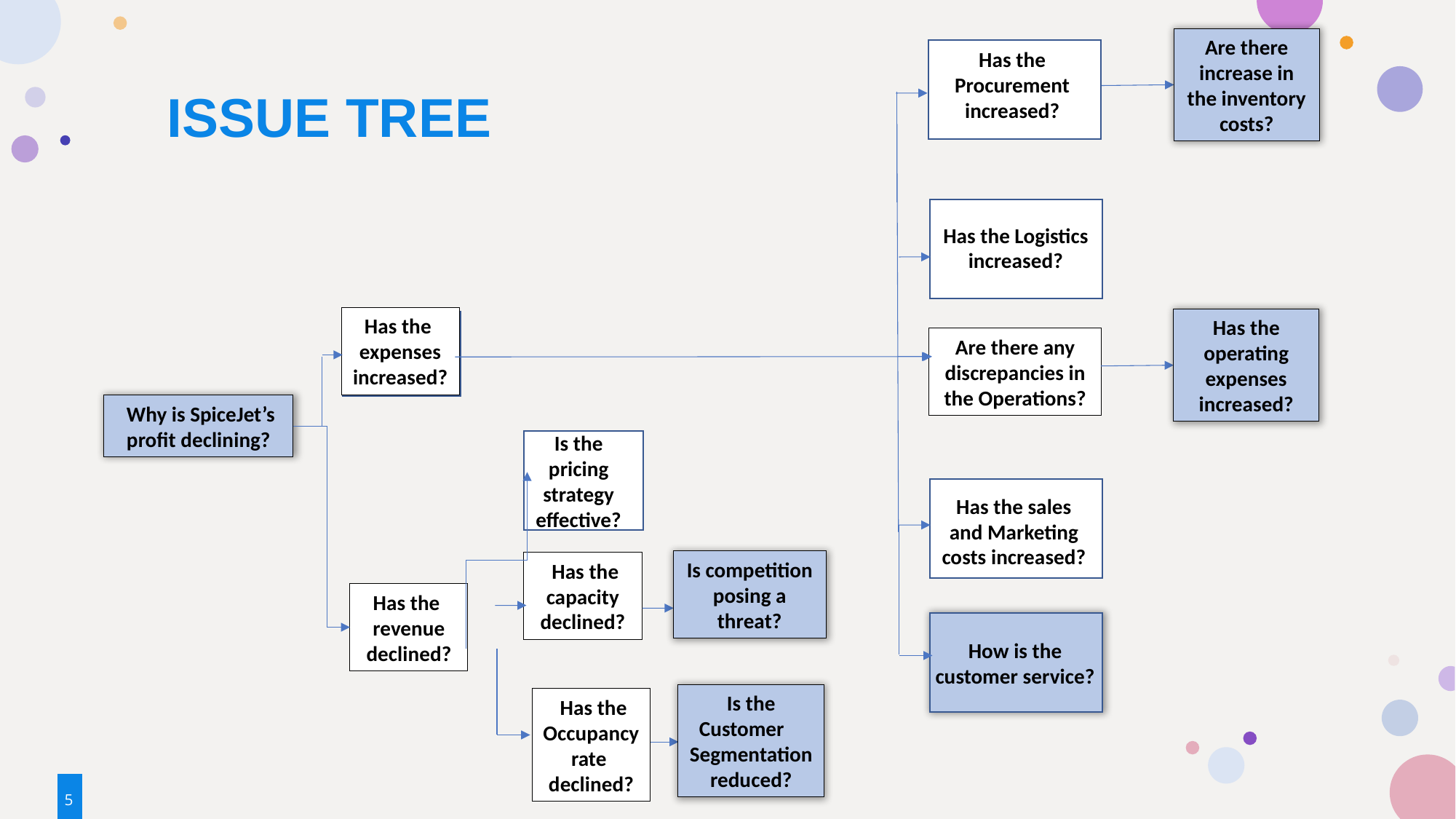

Are there increase in the inventory costs?

Has the Procurement increased?

ISSUE TREE

Has the Logistics increased?
Has the  expenses increased?
Has the operating expenses increased?

Are there any discrepancies in the Operations?
 Why is SpiceJet’s profit declining?
Is the pricing strategy effective?

Has the sales and Marketing costs increased?
Is competition posing a threat?
 Has the capacity declined?
Has the  revenue declined?

How is the customer service?
Is the Customer     Segmentation reduced?
 Has the Occupancy rate  declined?

5